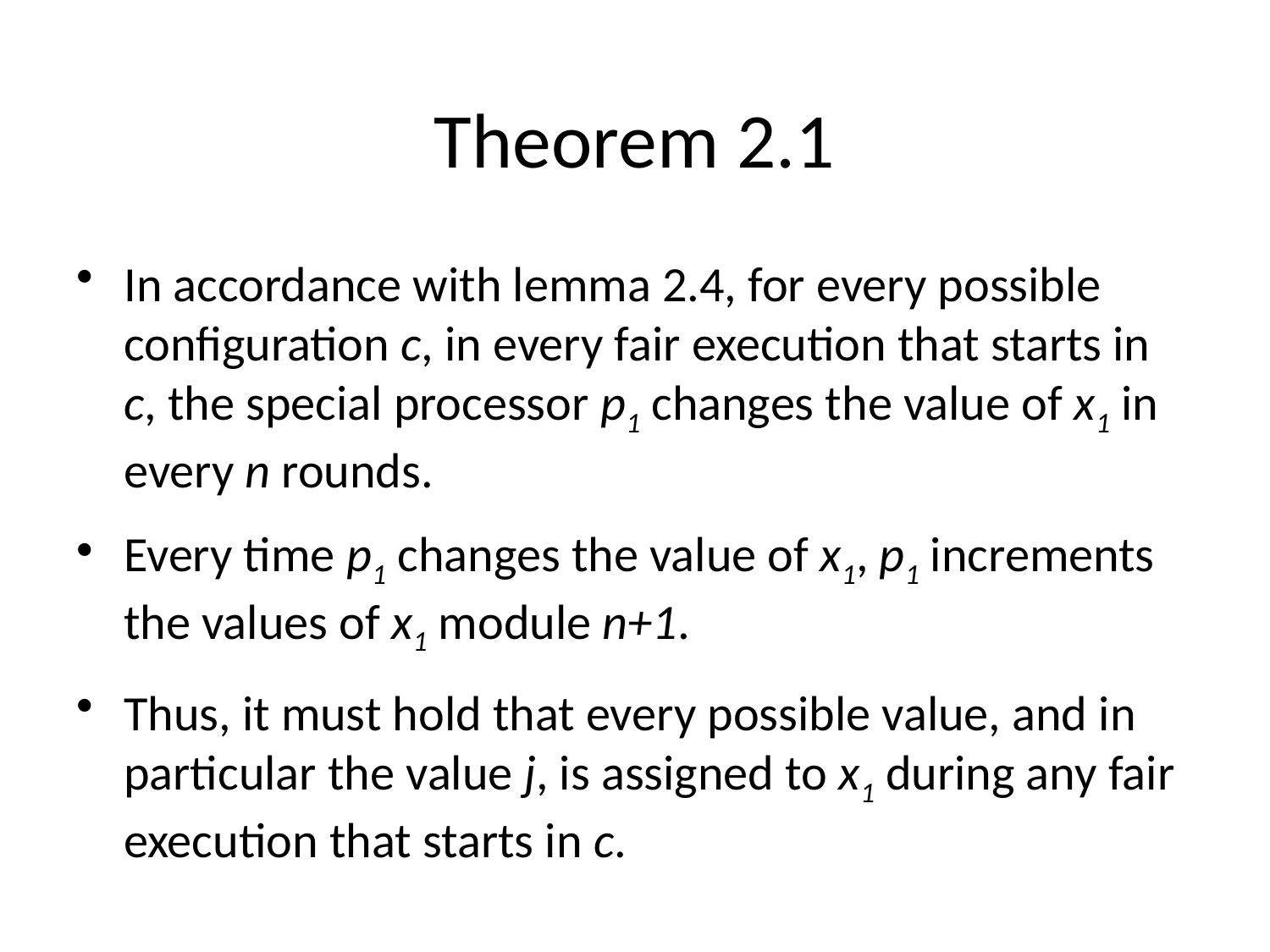

# Theorem 2.1
In accordance with lemma 2.4, for every possible configuration c, in every fair execution that starts in c, the special processor p1 changes the value of x1 in every n rounds.
Every time p1 changes the value of x1, p1 increments the values of x1 module n+1.
Thus, it must hold that every possible value, and in particular the value j, is assigned to x1 during any fair execution that starts in c.